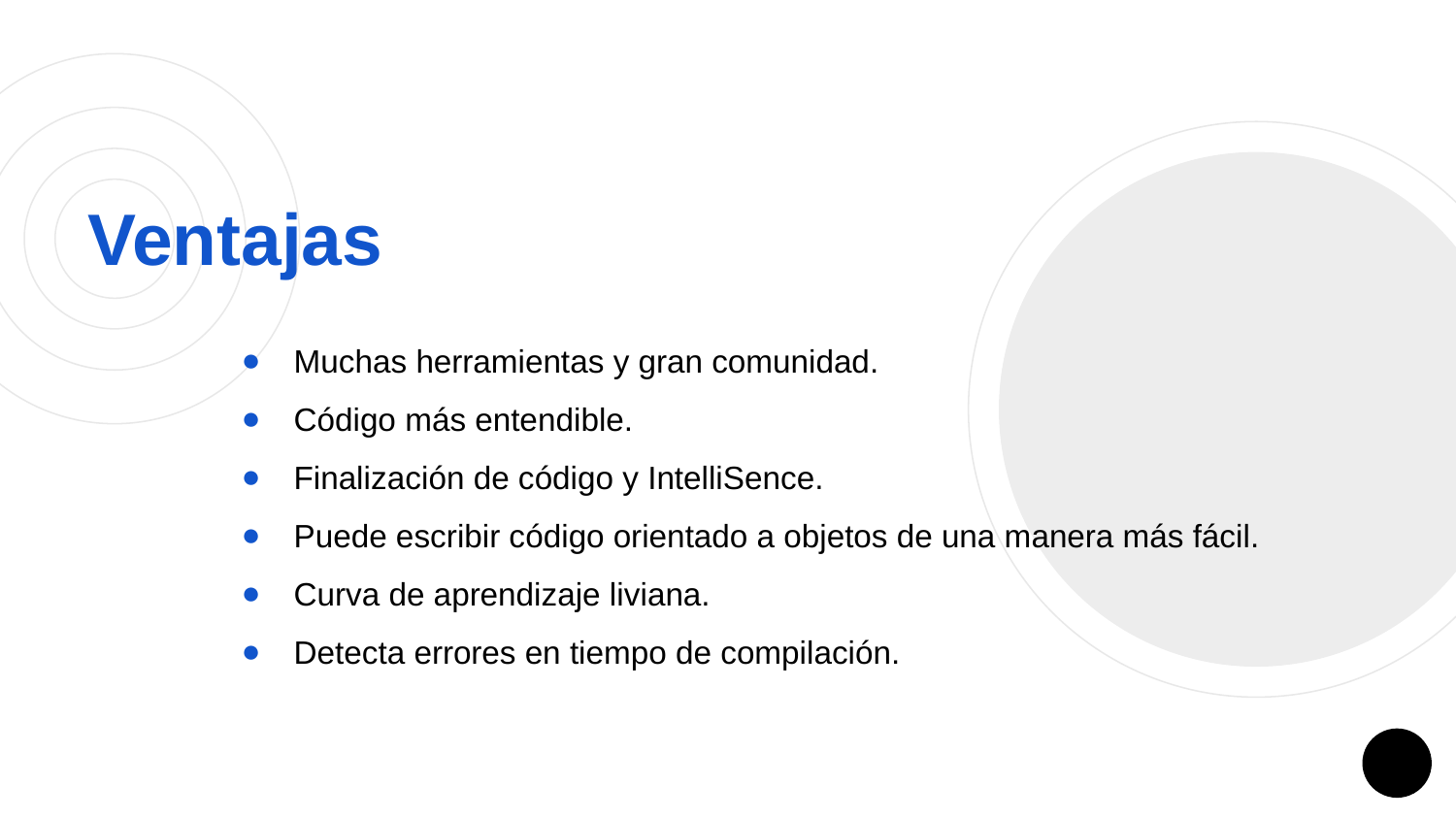

# Ventajas
Muchas herramientas y gran comunidad.
Código más entendible.
Finalización de código y IntelliSence.
Puede escribir código orientado a objetos de una manera más fácil.
Curva de aprendizaje liviana.
Detecta errores en tiempo de compilación.